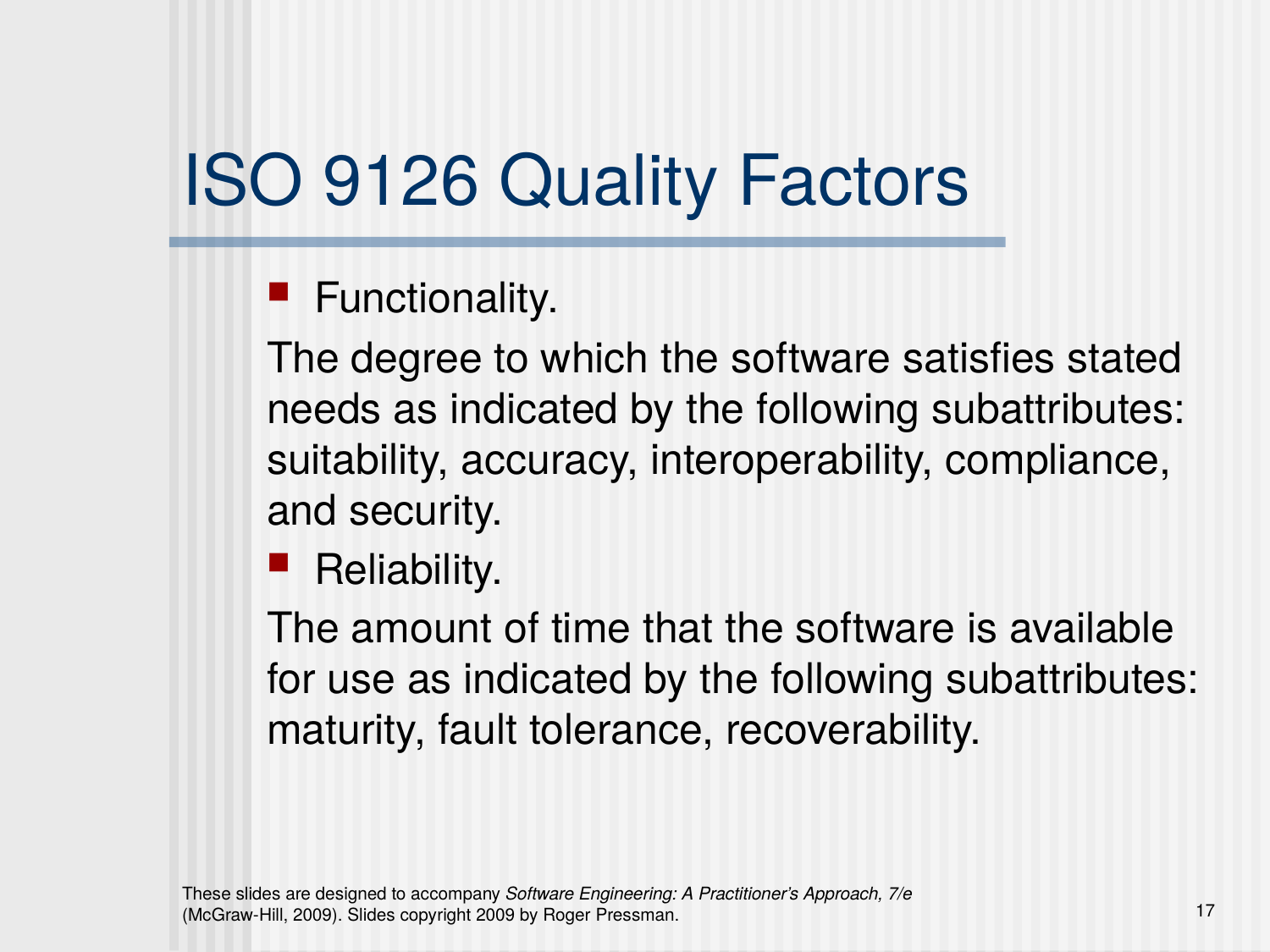

# ISO 9126 Quality Factors
Functionality.
The degree to which the software satisfies stated needs as indicated by the following subattributes: suitability, accuracy, interoperability, compliance, and security.
Reliability.
The amount of time that the software is available for use as indicated by the following subattributes: maturity, fault tolerance, recoverability.
These slides are designed to accompany Software Engineering: A Practitioner’s Approach, 7/e (McGraw-Hill, 2009). Slides copyright 2009 by Roger Pressman.
17